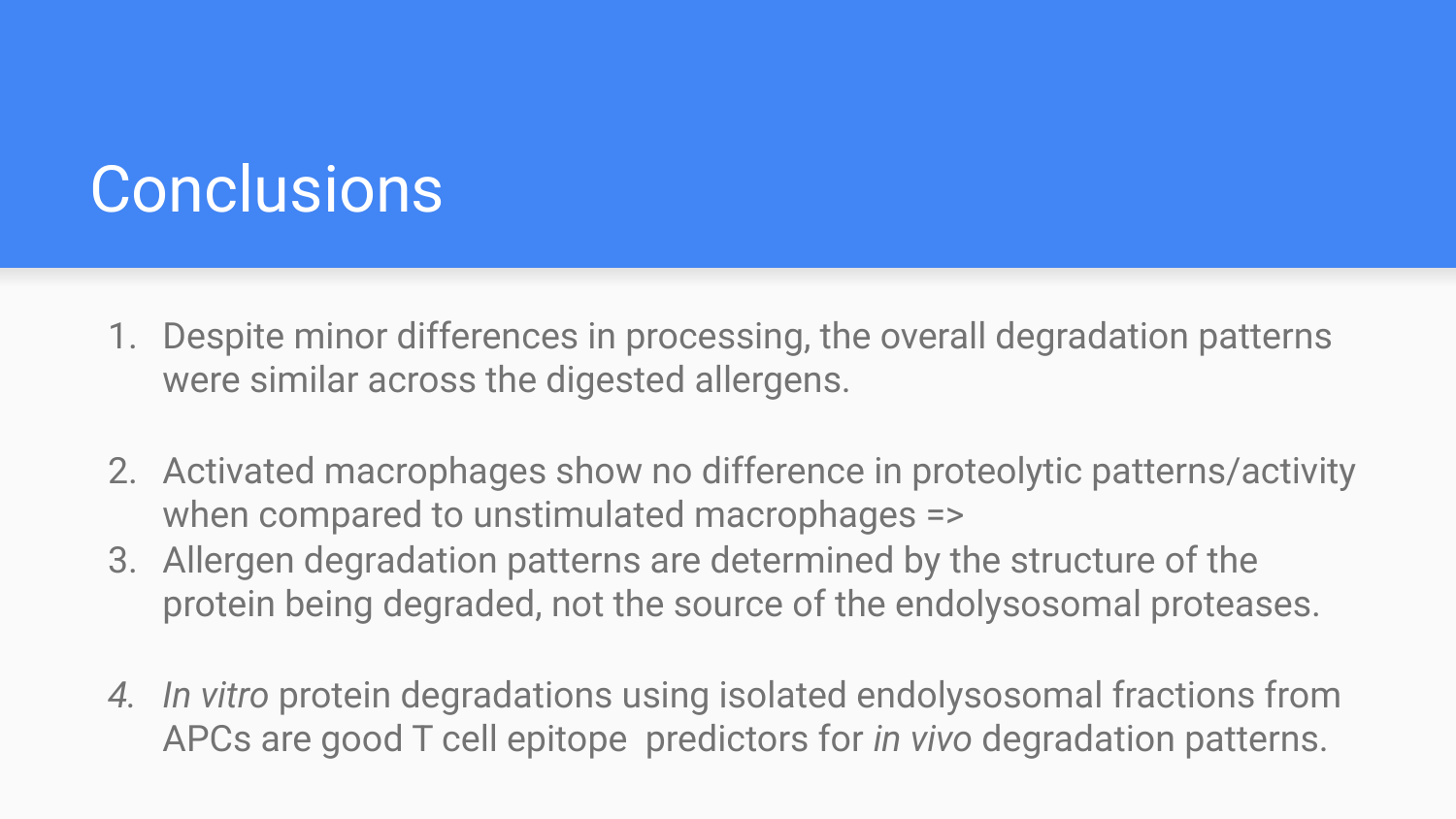

# Conclusions
Despite minor differences in processing, the overall degradation patterns were similar across the digested allergens.

Activated macrophages show no difference in proteolytic patterns/activity when compared to unstimulated macrophages =>
Allergen degradation patterns are determined by the structure of the protein being degraded, not the source of the endolysosomal proteases.

In vitro protein degradations using isolated endolysosomal fractions from APCs are good T cell epitope  predictors for in vivo degradation patterns.